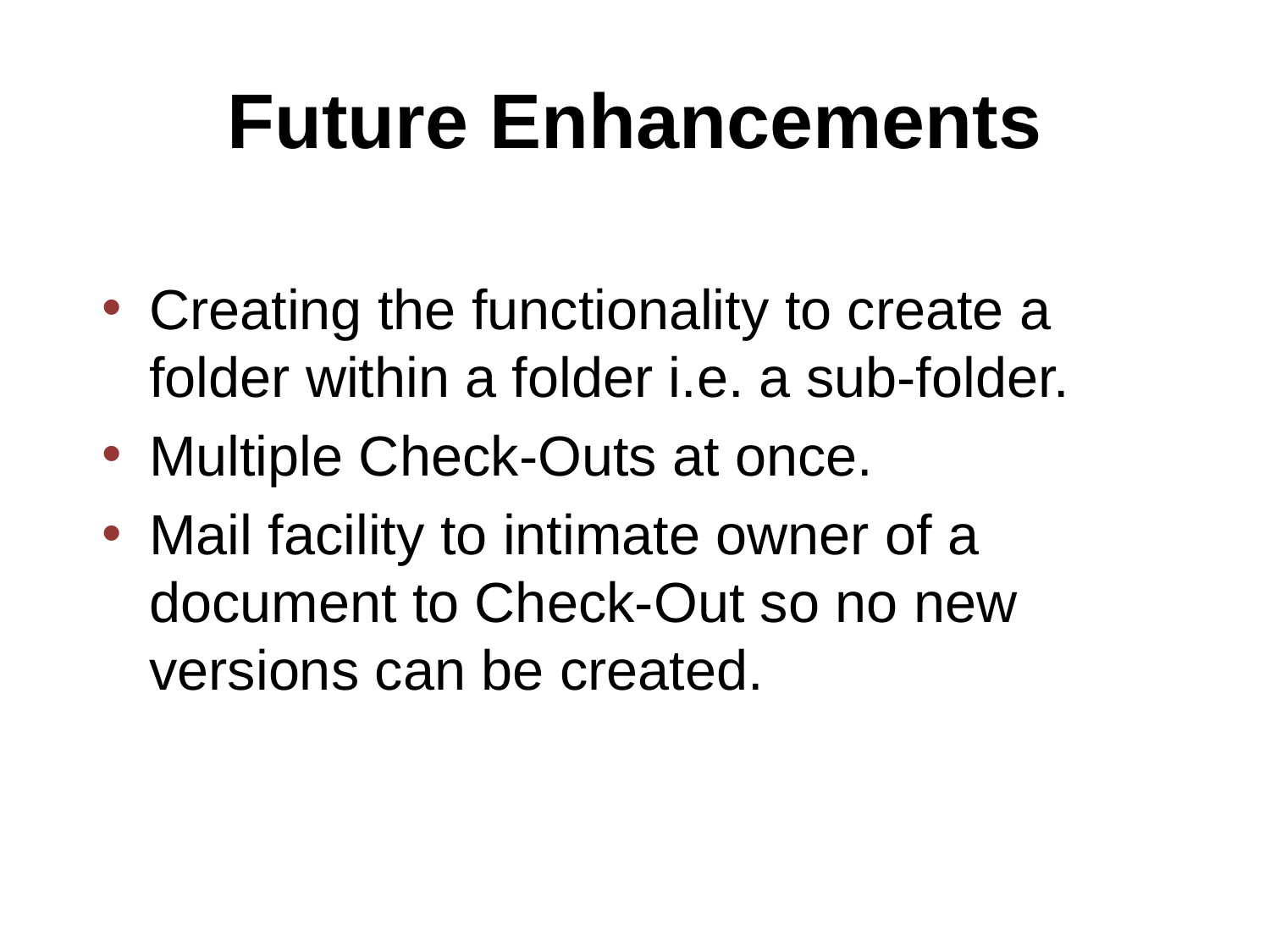

# Future Enhancements
Creating the functionality to create a folder within a folder i.e. a sub-folder.
Multiple Check-Outs at once.
Mail facility to intimate owner of a document to Check-Out so no new versions can be created.